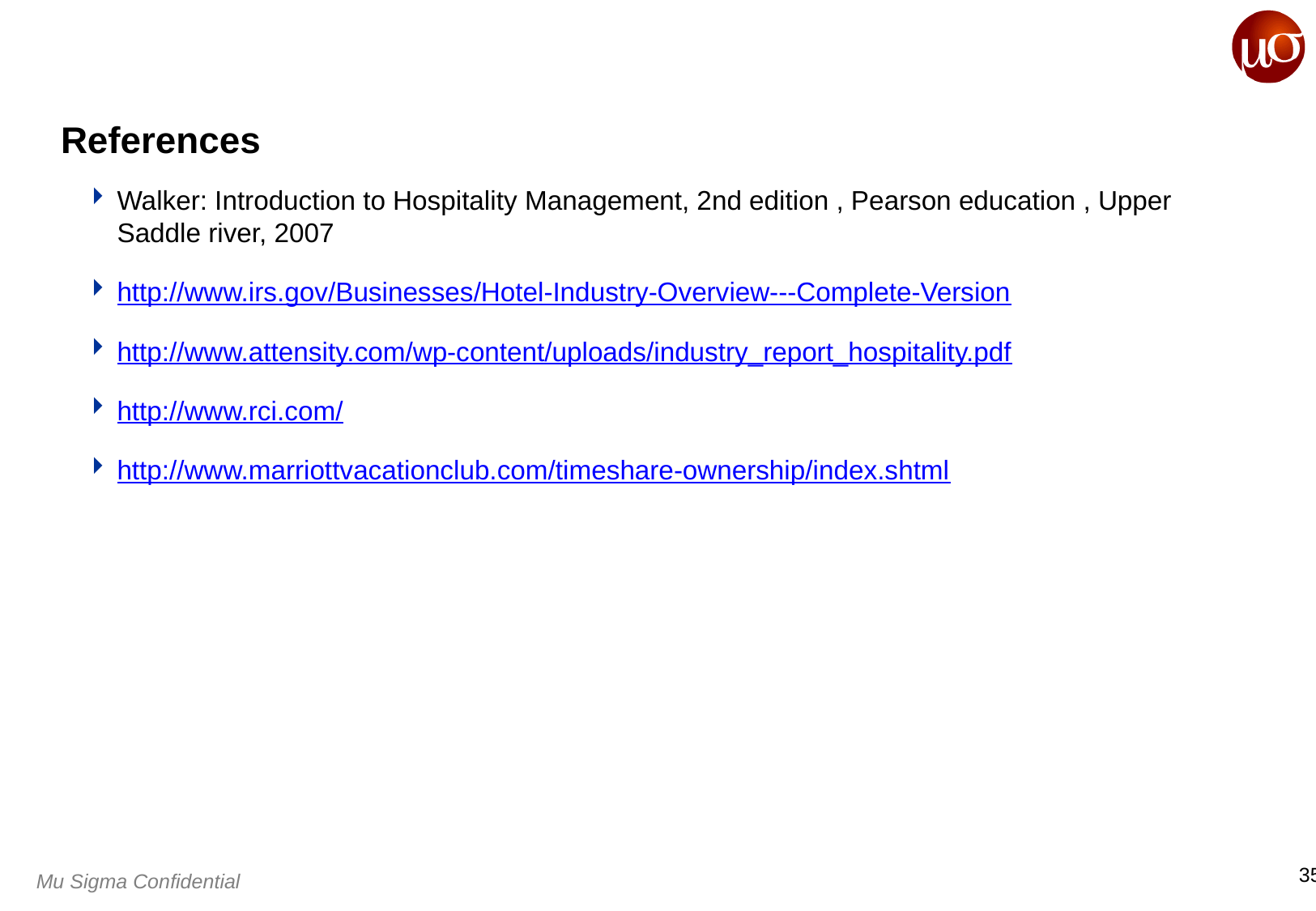

# References
Walker: Introduction to Hospitality Management, 2nd edition , Pearson education , Upper Saddle river, 2007
http://www.irs.gov/Businesses/Hotel-Industry-Overview---Complete-Version
http://www.attensity.com/wp-content/uploads/industry_report_hospitality.pdf
http://www.rci.com/
http://www.marriottvacationclub.com/timeshare-ownership/index.shtml